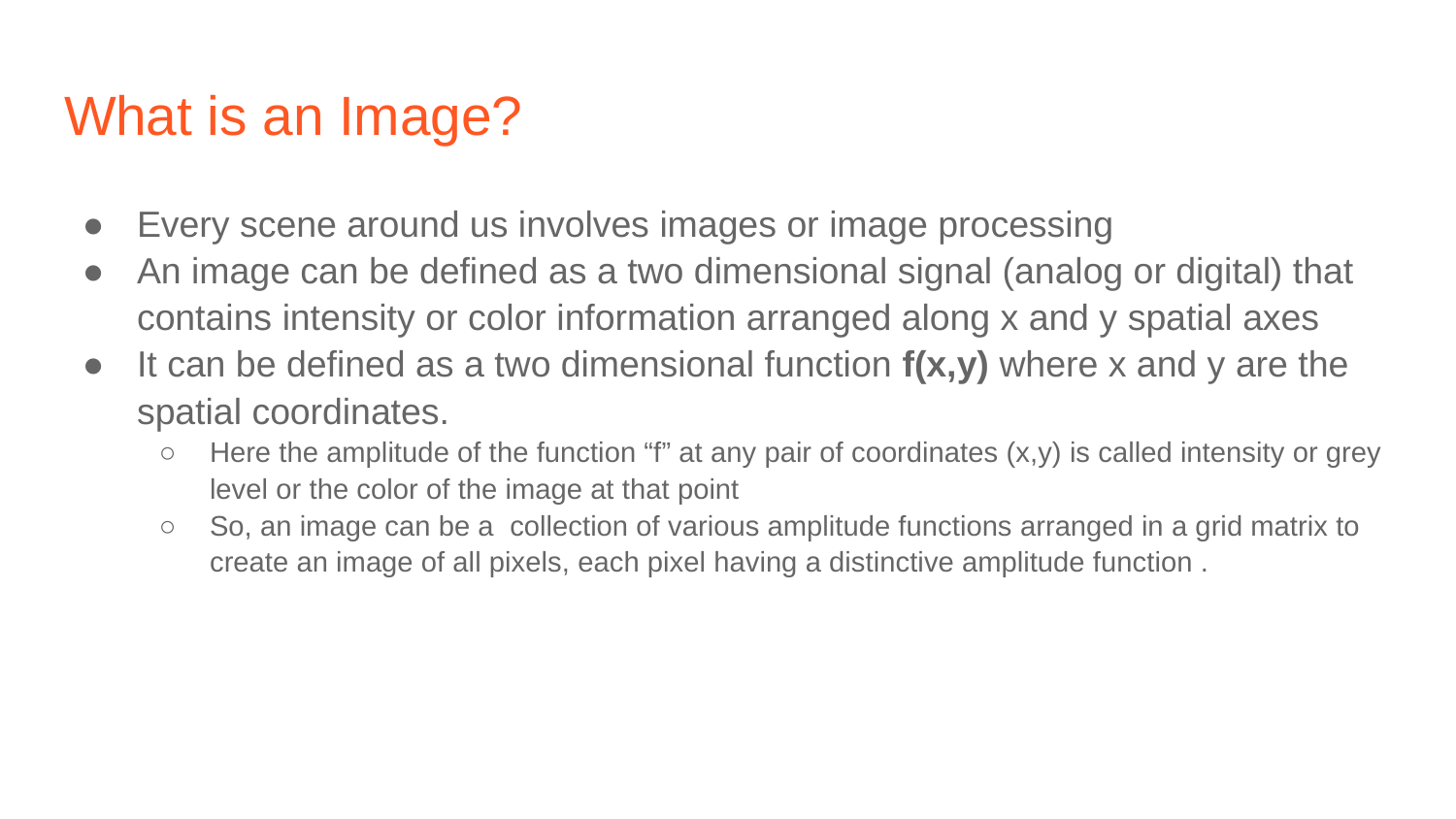

# What is an Image?
Every scene around us involves images or image processing
An image can be defined as a two dimensional signal (analog or digital) that contains intensity or color information arranged along x and y spatial axes
It can be defined as a two dimensional function f(x,y) where x and y are the spatial coordinates.
Here the amplitude of the function “f” at any pair of coordinates (x,y) is called intensity or grey level or the color of the image at that point
So, an image can be a  collection of various amplitude functions arranged in a grid matrix to create an image of all pixels, each pixel having a distinctive amplitude function .